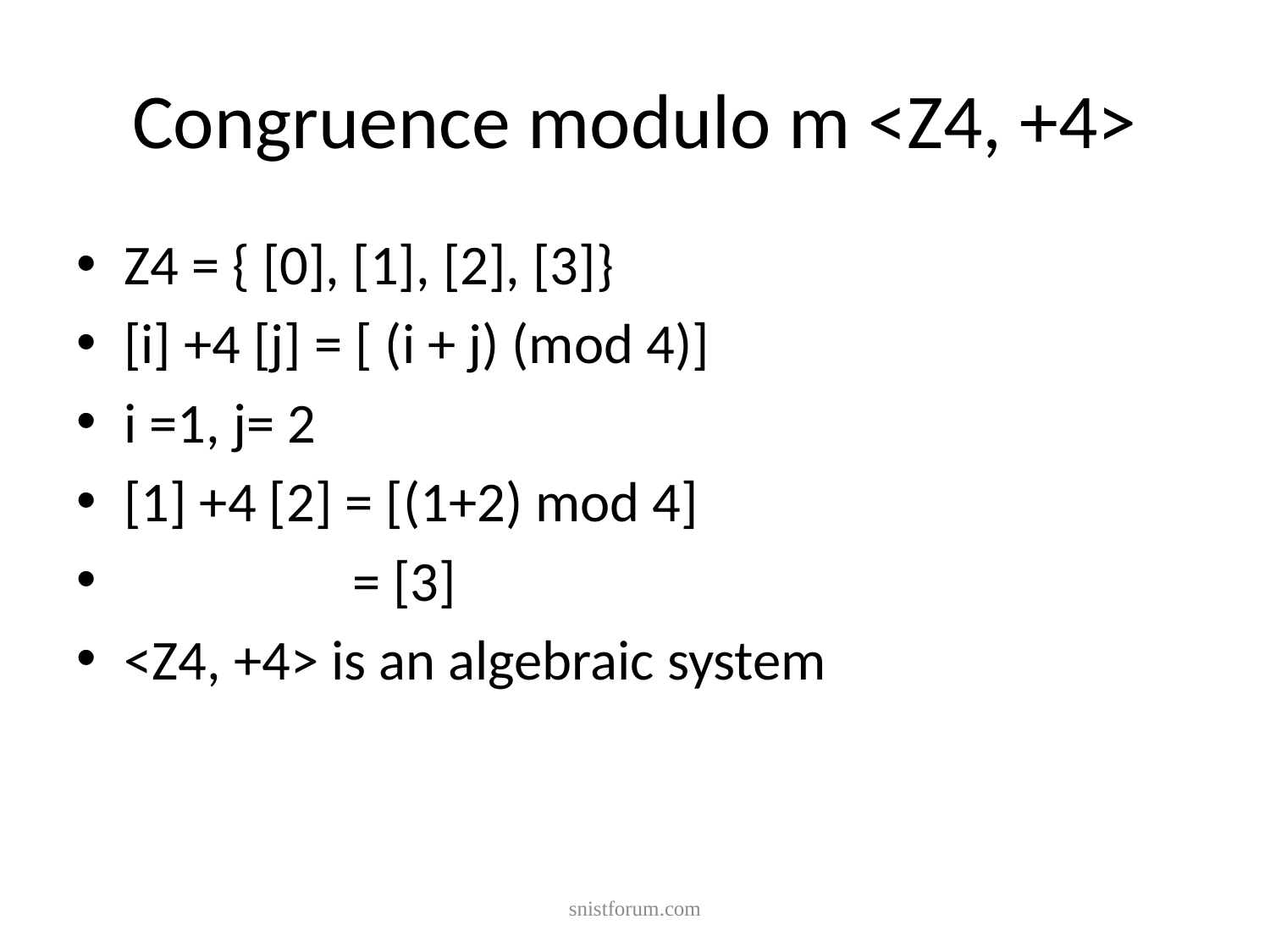

# Congruence modulo m <Z4, +4>
Z4 = { [0], [1], [2], [3]}
[i] +4 [j] = [ (i + j) (mod 4)]
i =1, j= 2
[1] +4 [2] = [(1+2) mod 4]
                  = [3]
<Z4, +4> is an algebraic system
snistforum.com